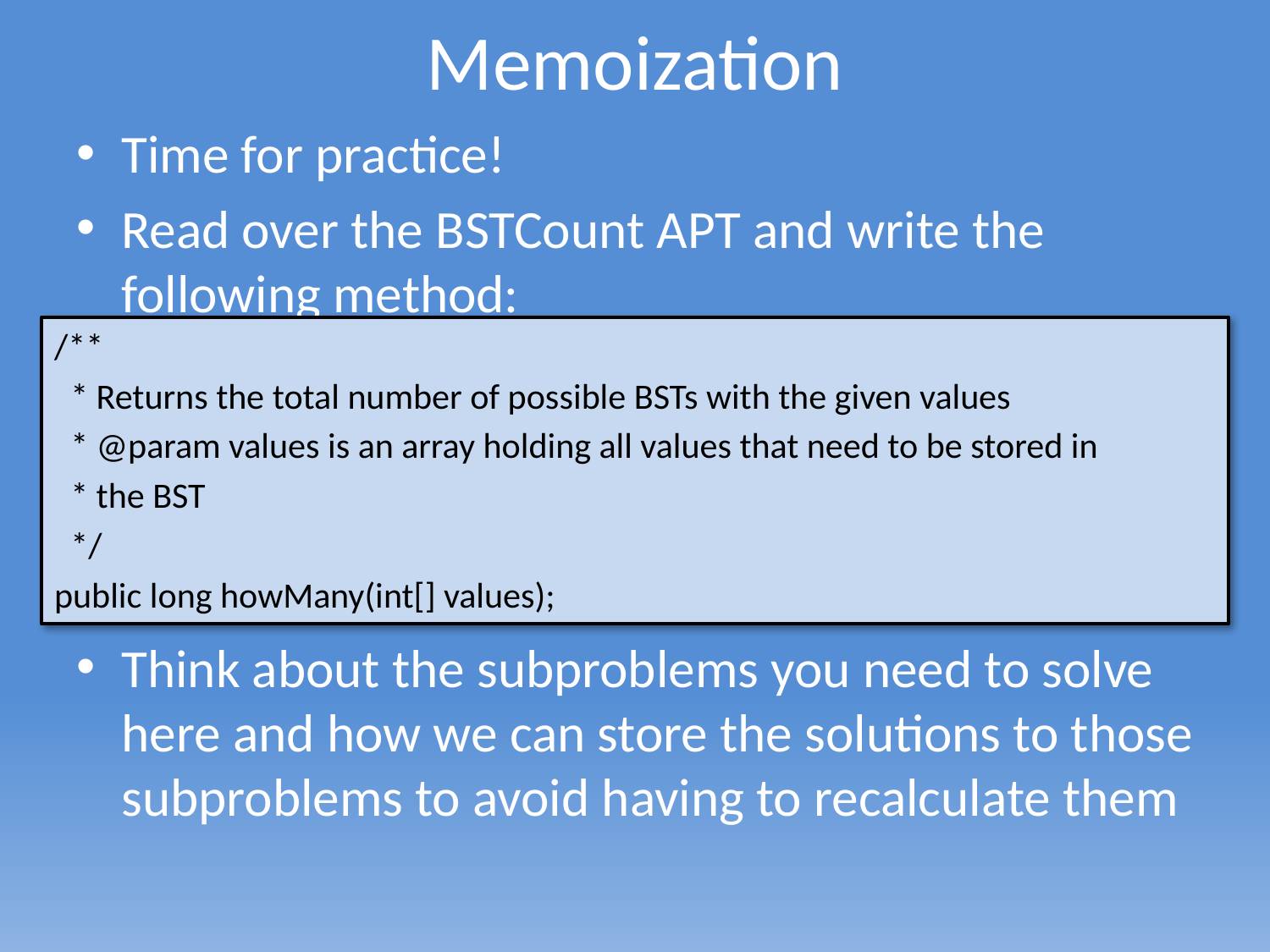

# Memoization
Time for practice!
Read over the BSTCount APT and write the following method:

Think about the subproblems you need to solve here and how we can store the solutions to those subproblems to avoid having to recalculate them
/**
  * Returns the total number of possible BSTs with the given values
  * @param values is an array holding all values that need to be stored in
  * the BST
  */
public long howMany(int[] values);